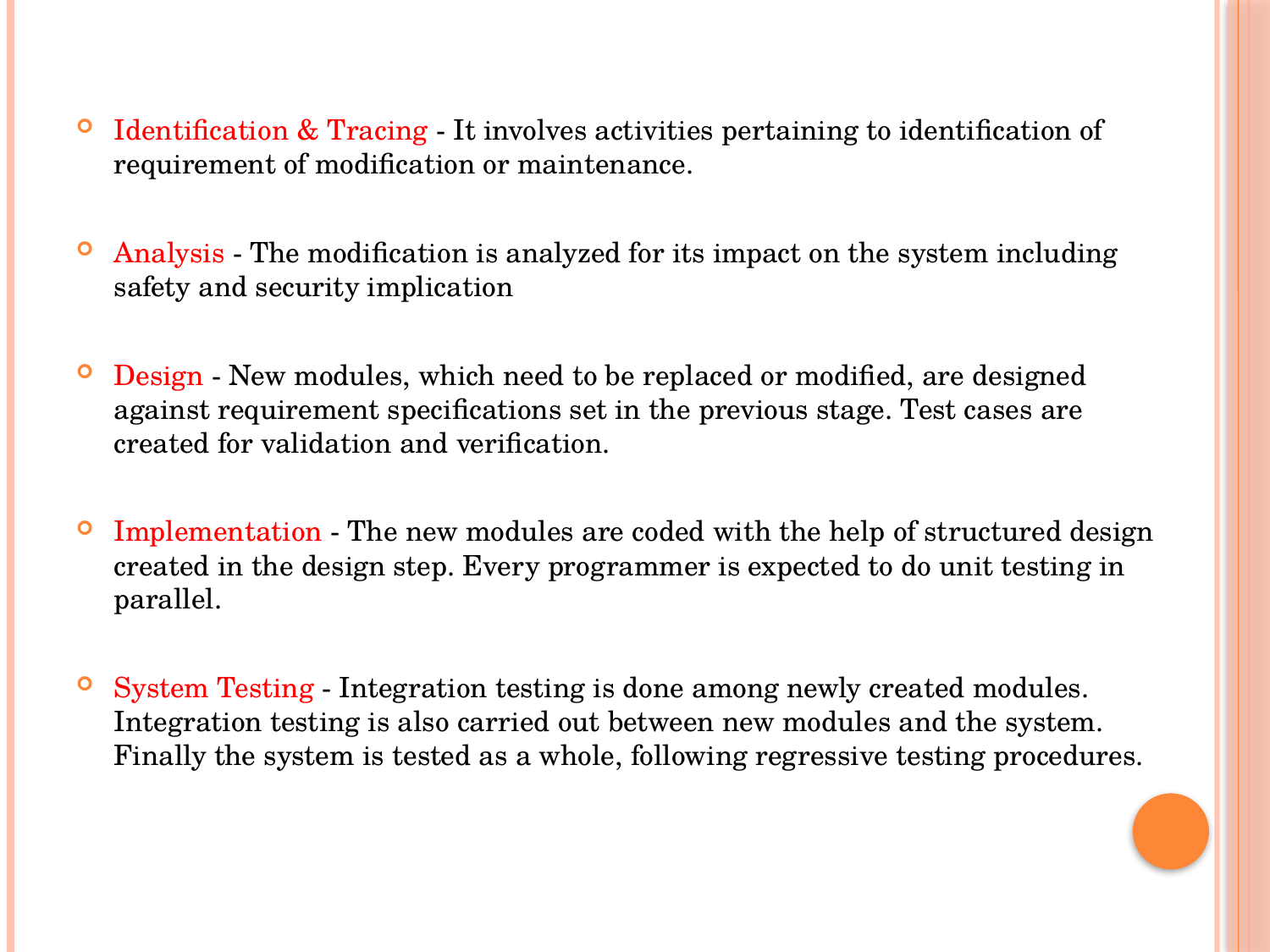

Identification & Tracing - It involves activities pertaining to identification of requirement of modification or maintenance.

Analysis - The modification is analyzed for its impact on the system including safety and security implication

Design - New modules, which need to be replaced or modified, are designed against requirement specifications set in the previous stage. Test cases are created for validation and verification.

Implementation - The new modules are coded with the help of structured design created in the design step. Every programmer is expected to do unit testing in parallel.

System Testing - Integration testing is done among newly created modules. Integration testing is also carried out between new modules and the system. Finally the system is tested as a whole, following regressive testing procedures.